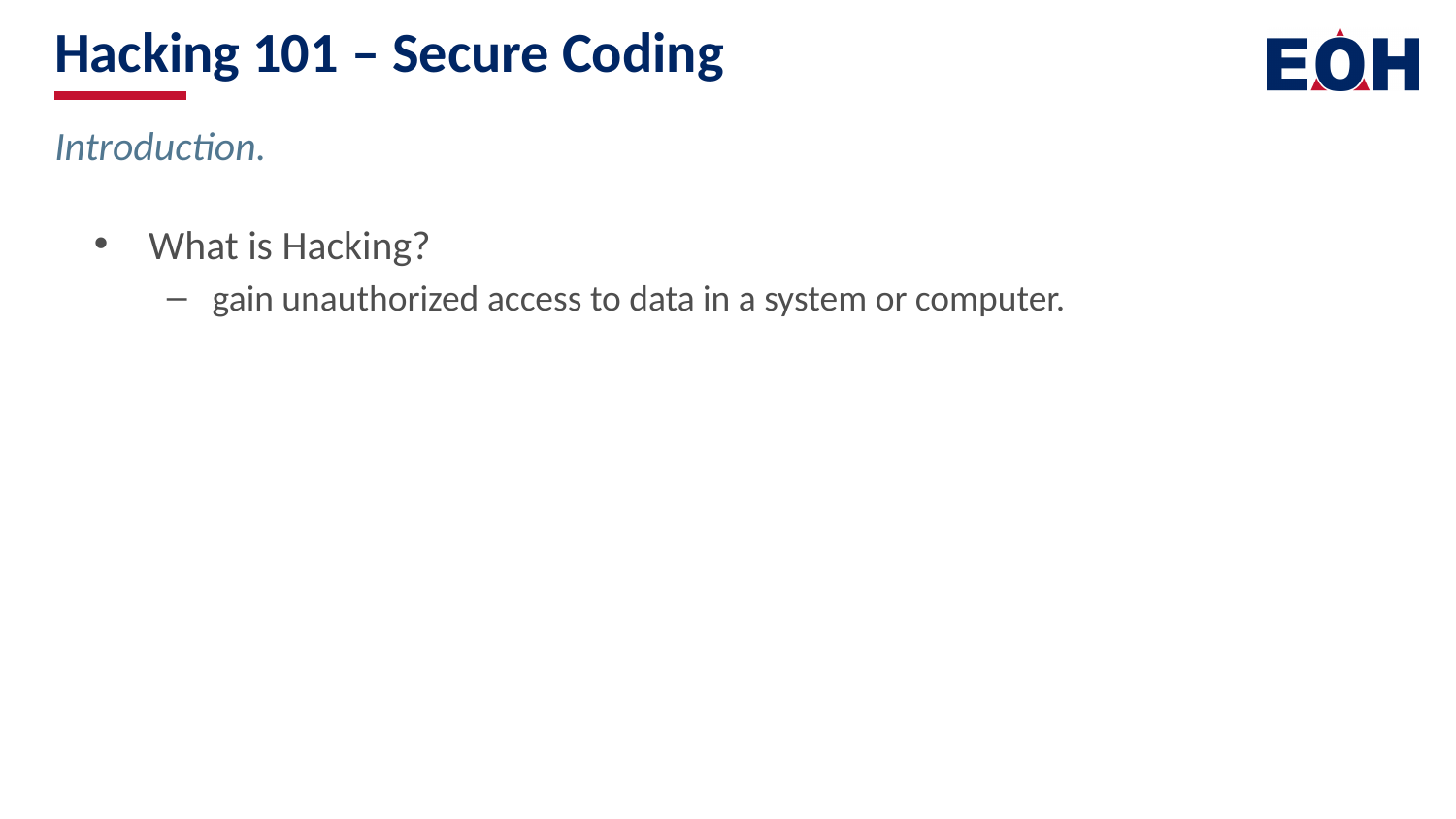

# Hacking 101 – Secure Coding
Introduction.
What is Hacking?
gain unauthorized access to data in a system or computer.